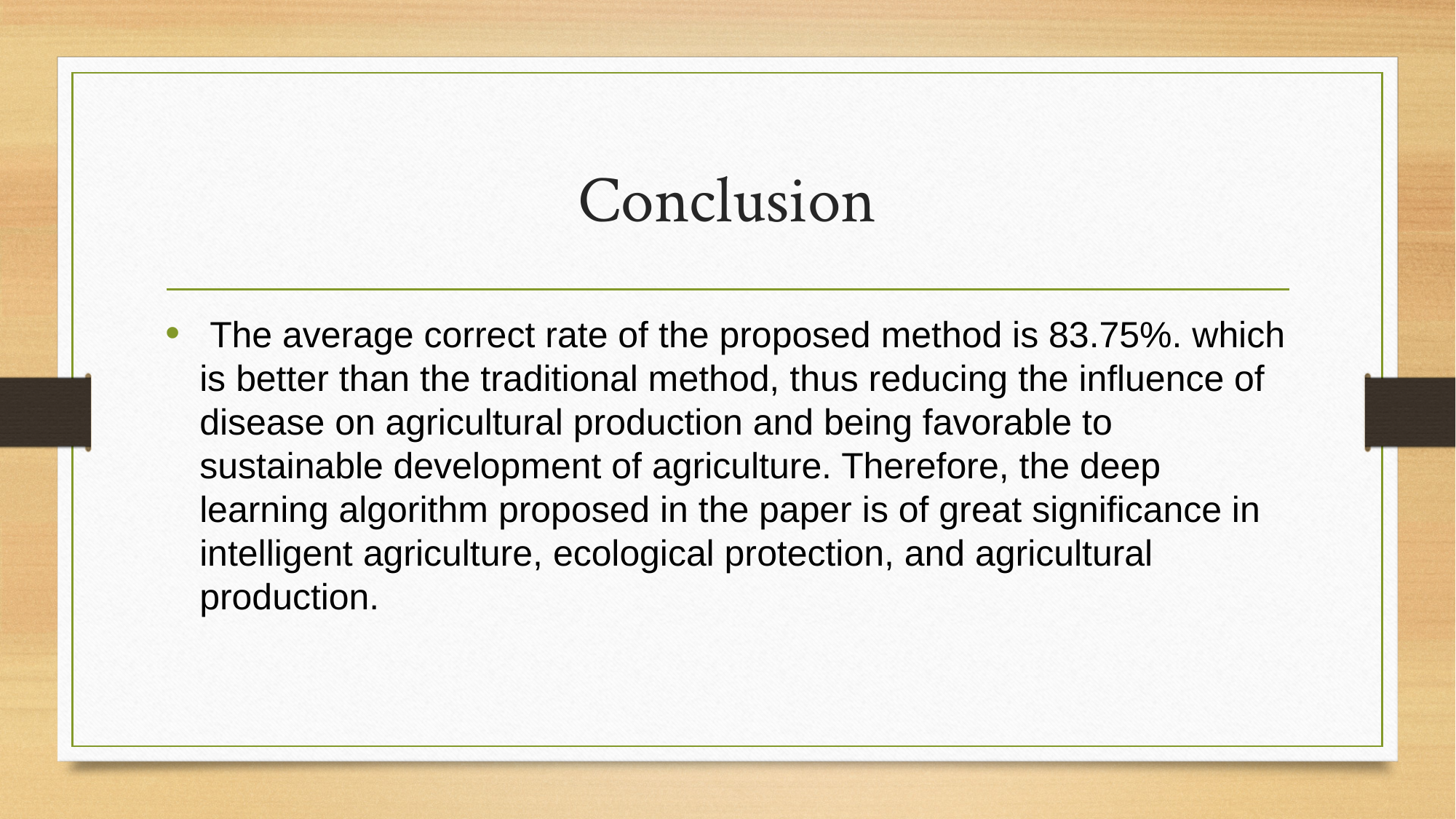

# Conclusion
 The average correct rate of the proposed method is 83.75%. which is better than the traditional method, thus reducing the influence of disease on agricultural production and being favorable to sustainable development of agriculture. Therefore, the deep learning algorithm proposed in the paper is of great significance in intelligent agriculture, ecological protection, and agricultural production.